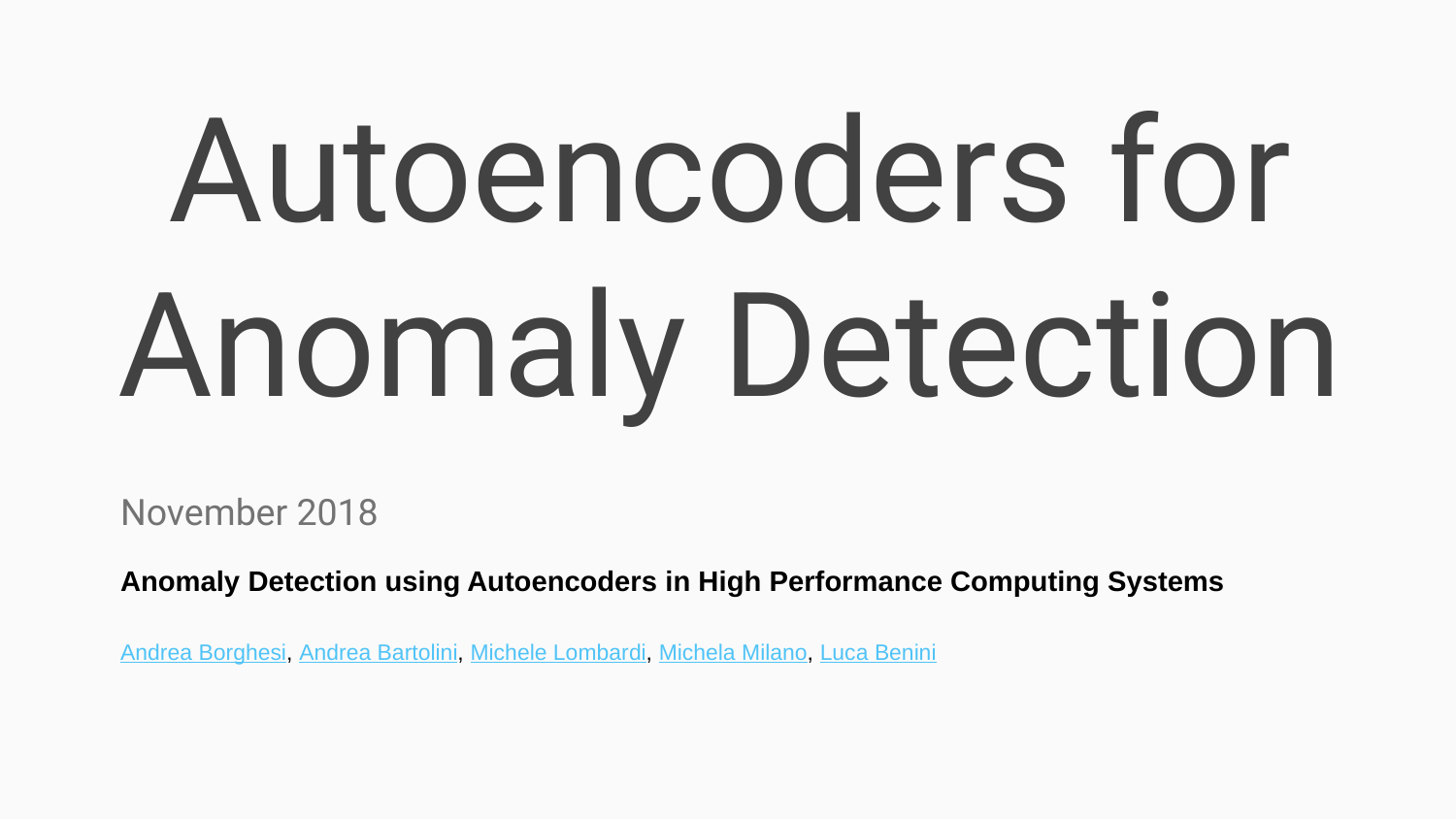

# Autoencoders for Anomaly Detection
November 2018
Anomaly Detection using Autoencoders in High Performance Computing Systems
Andrea Borghesi, Andrea Bartolini, Michele Lombardi, Michela Milano, Luca Benini